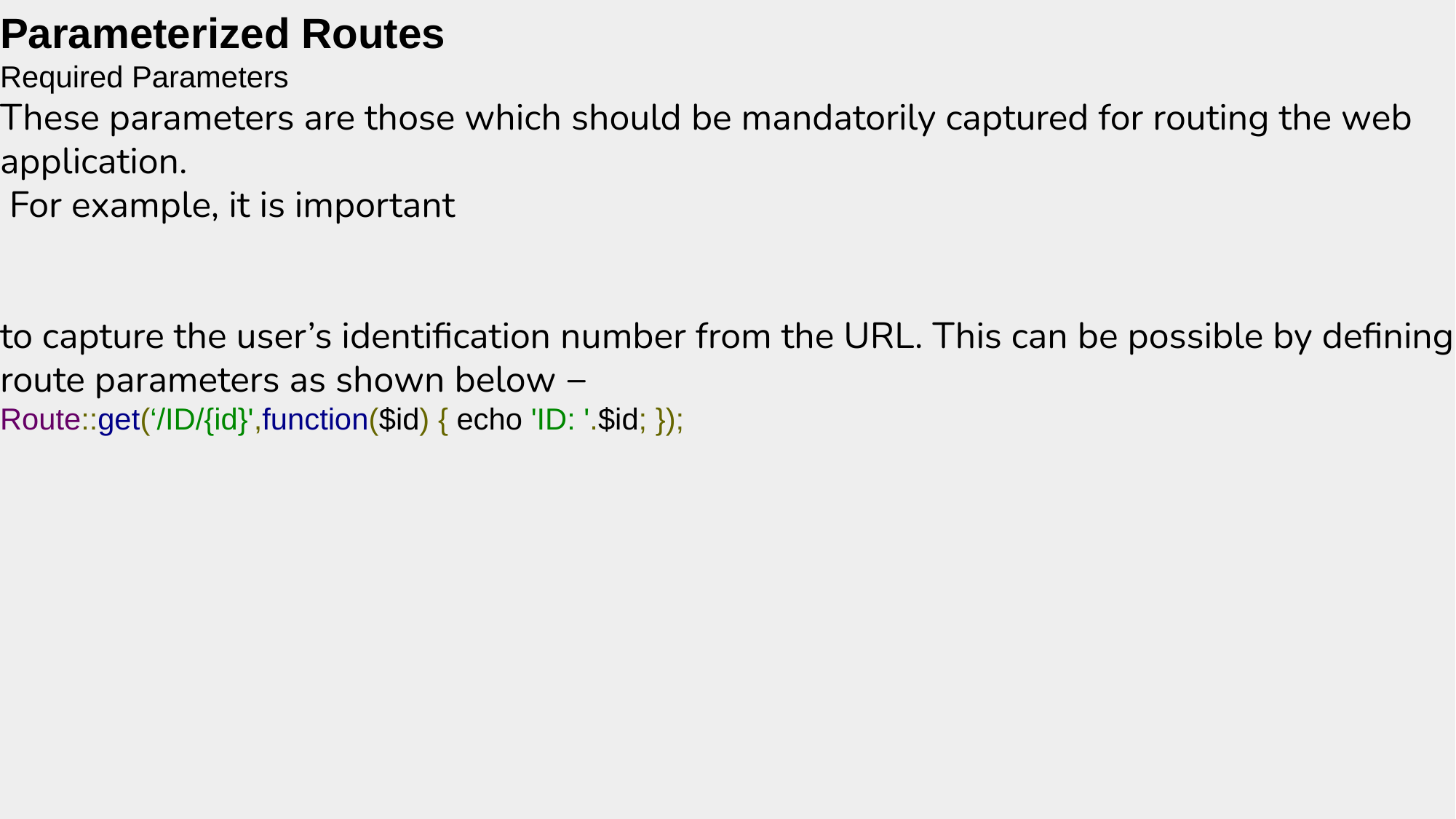

Parameterized Routes
Required Parameters
These parameters are those which should be mandatorily captured for routing the web application.
 For example, it is important

to capture the user’s identification number from the URL. This can be possible by defining route parameters as shown below −
Route::get(‘/ID/{id}',function($id) { echo 'ID: '.$id; });

# Routes in Laravel